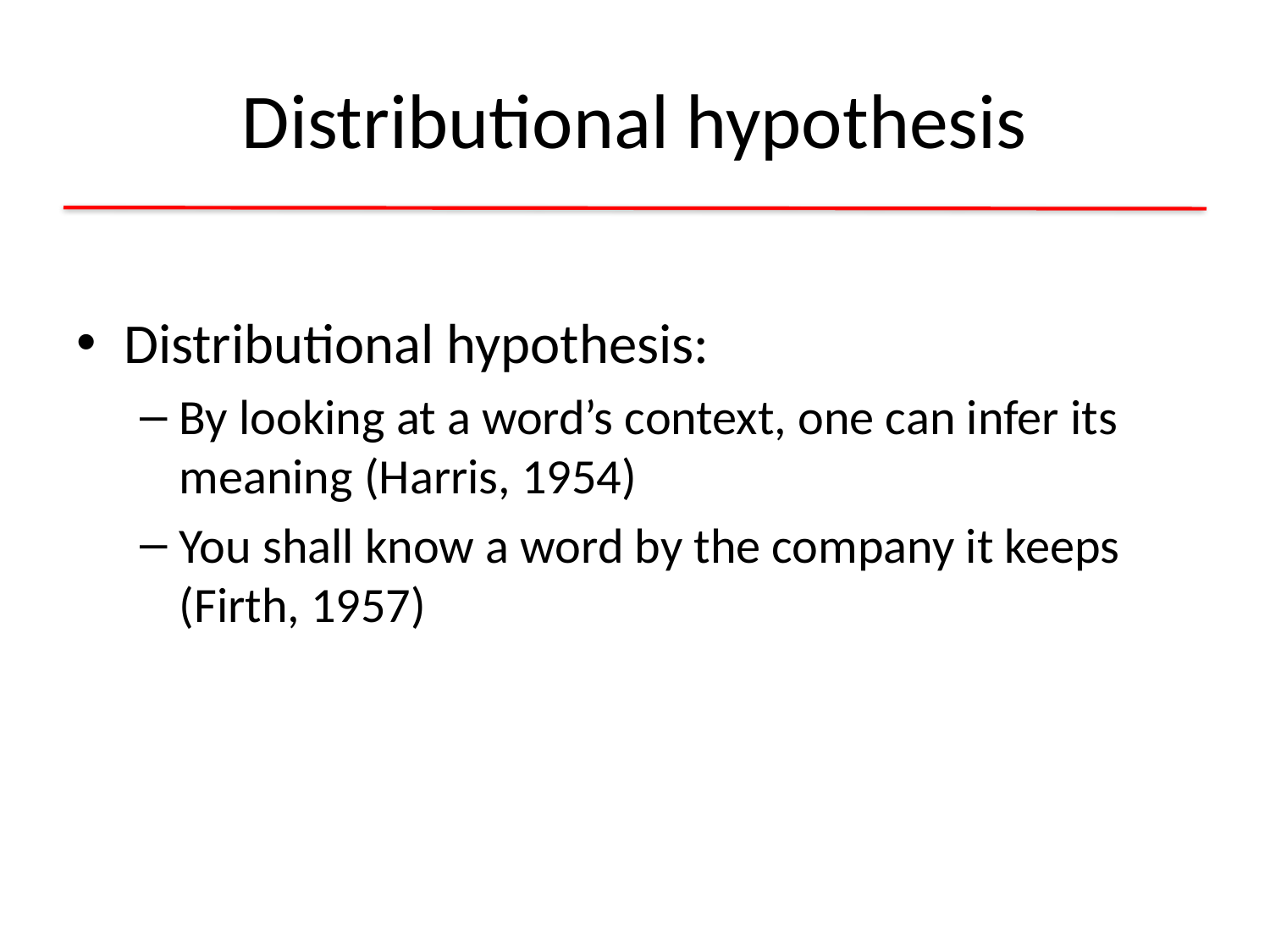

# Distributional hypothesis

Distributional hypothesis:
By looking at a word’s context, one can infer its meaning (Harris, 1954)
You shall know a word by the company it keeps (Firth, 1957)